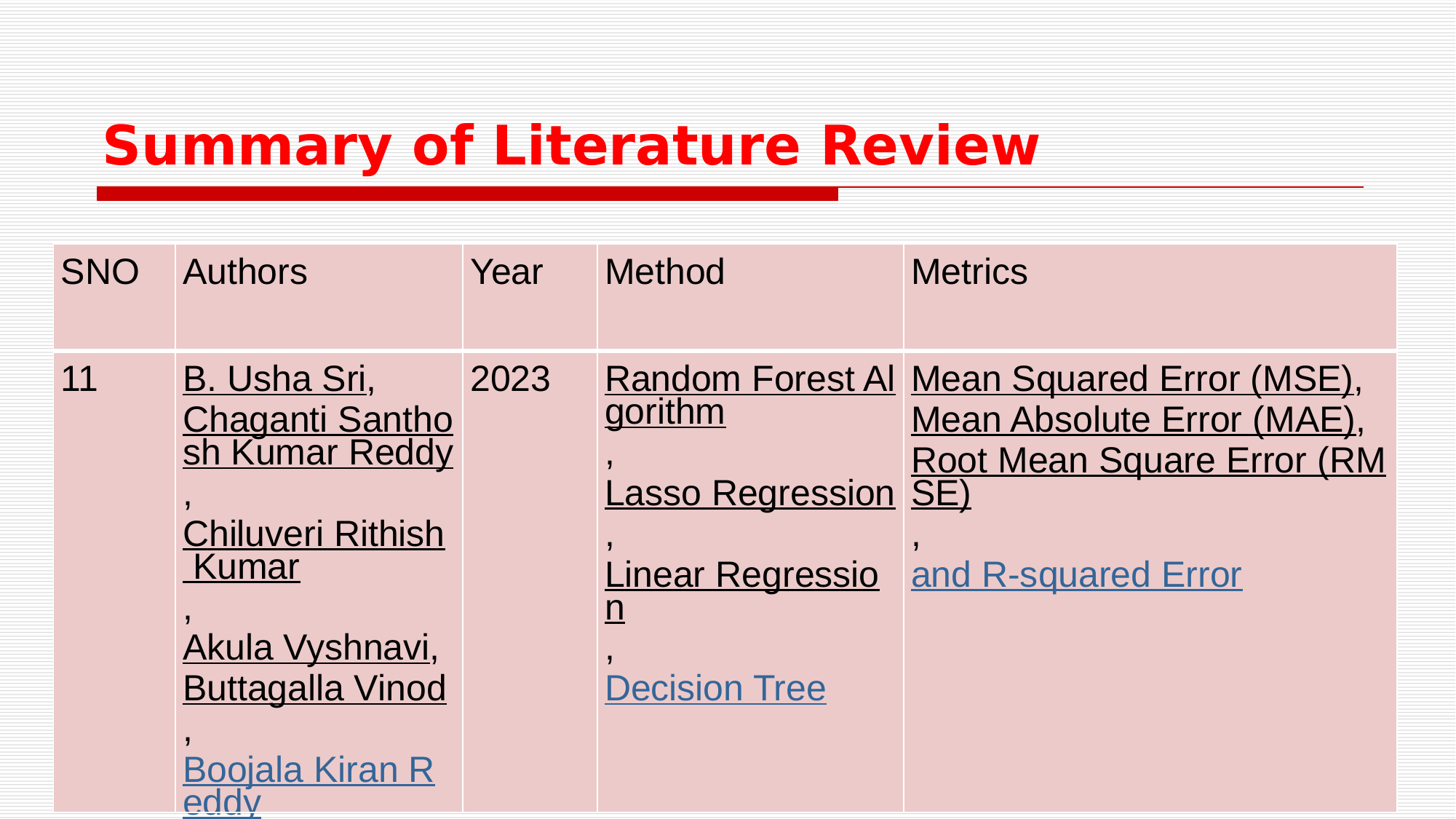

# Summary of Literature Review
| SNO | Authors | Year | Method | Metrics |
| --- | --- | --- | --- | --- |
| 11 | B. Usha Sri, Chaganti Santhosh Kumar Reddy, Chiluveri Rithish Kumar, Akula Vyshnavi, Buttagalla Vinod, Boojala Kiran Reddy | 2023 | Random Forest Algorithm, Lasso Regression, Linear Regression, Decision Tree | Mean Squared Error (MSE), Mean Absolute Error (MAE), Root Mean Square Error (RMSE), and R-squared Error |